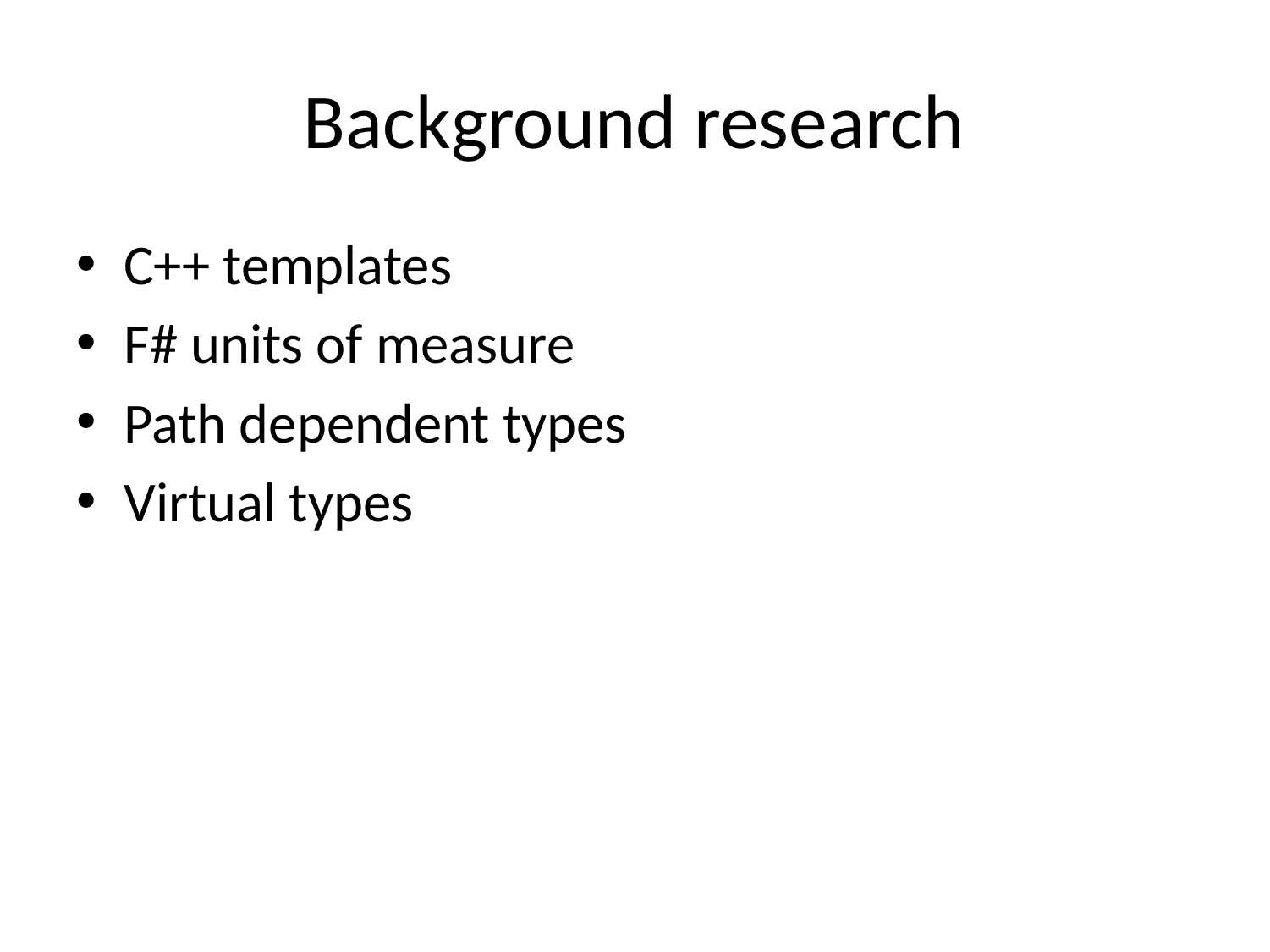

# Background research
C++ templates
F# units of measure
Path dependent types
Virtual types